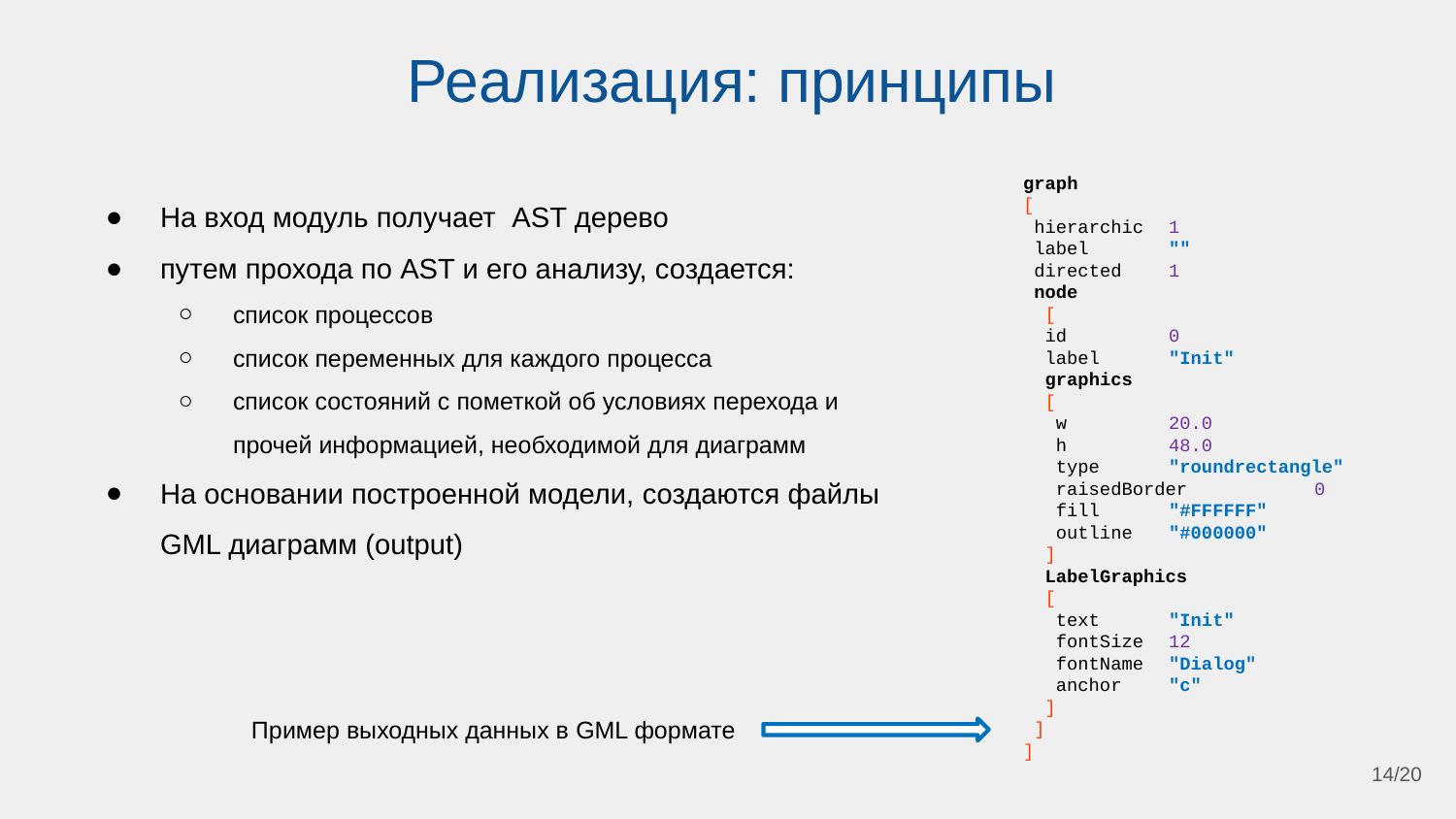

# Реализация: принципы
graph
[
 hierarchic	1
 label	""
 directed	1
 node
  [
  id	0
  label	"Init"
  graphics
  [
   w	20.0
   h	48.0
   type	"roundrectangle"
   raisedBorder	0
   fill	"#FFFFFF"
   outline	"#000000"
  ]
  LabelGraphics
  [
   text	"Init"
   fontSize	12
   fontName	"Dialog"
   anchor	"c"
  ]
 ]
]
На вход модуль получает  AST дерево
путем прохода по AST и его анализу, создается:
список процессов
список переменных для каждого процесса
список состояний с пометкой об условиях перехода и прочей информацией, необходимой для диаграмм
На основании построенной модели, создаются файлы GML диаграмм (output)
Пример выходных данных в GML формате

14/20